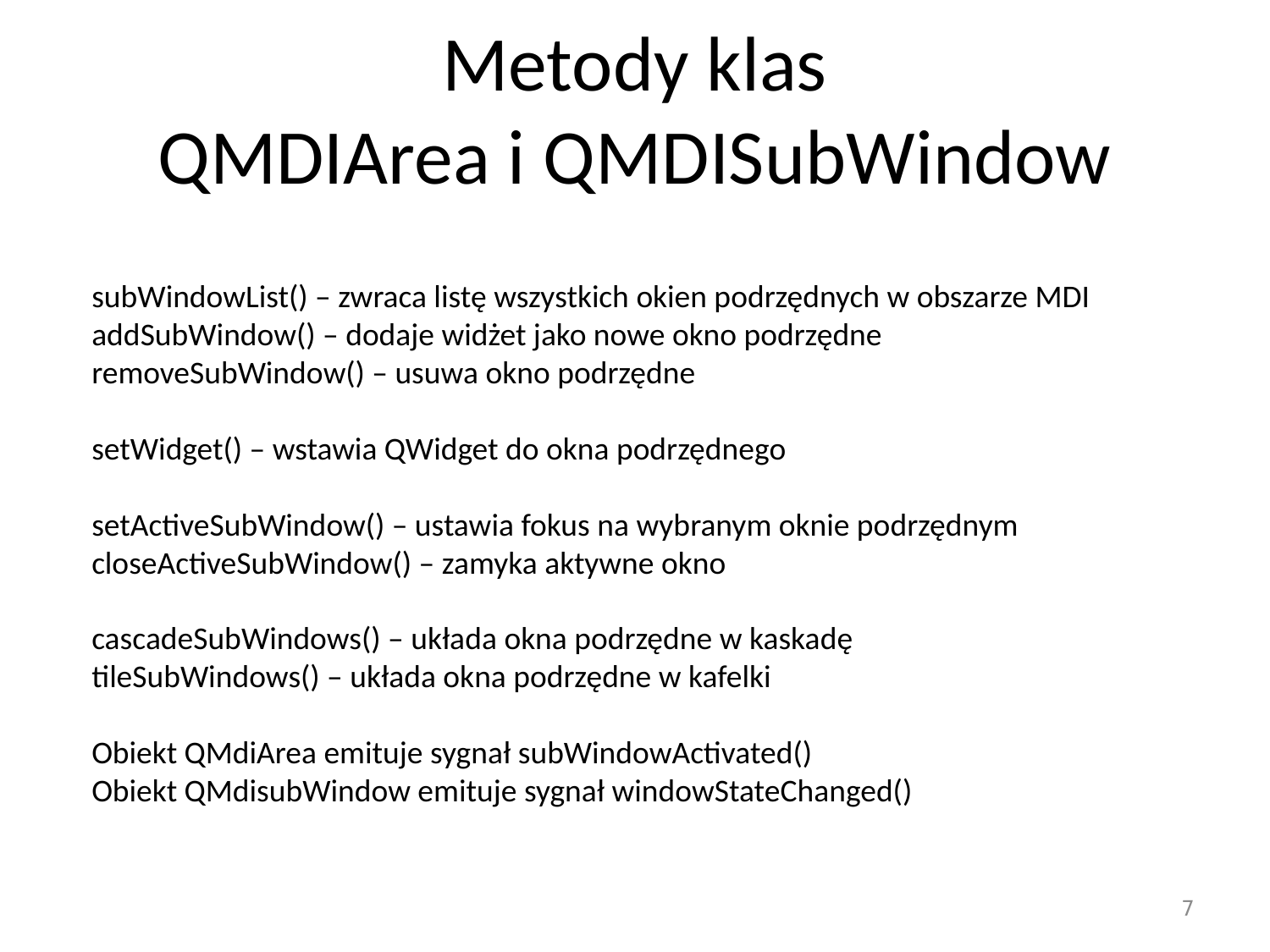

# Metody klas QMDIArea i QMDISubWindow
subWindowList() – zwraca listę wszystkich okien podrzędnych w obszarze MDI
addSubWindow() – dodaje widżet jako nowe okno podrzędne
removeSubWindow() – usuwa okno podrzędne
setWidget() – wstawia QWidget do okna podrzędnego
setActiveSubWindow() – ustawia fokus na wybranym oknie podrzędnym
closeActiveSubWindow() – zamyka aktywne okno
cascadeSubWindows() – układa okna podrzędne w kaskadę
tileSubWindows() – układa okna podrzędne w kafelki
Obiekt QMdiArea emituje sygnał subWindowActivated()
Obiekt QMdisubWindow emituje sygnał windowStateChanged()
7